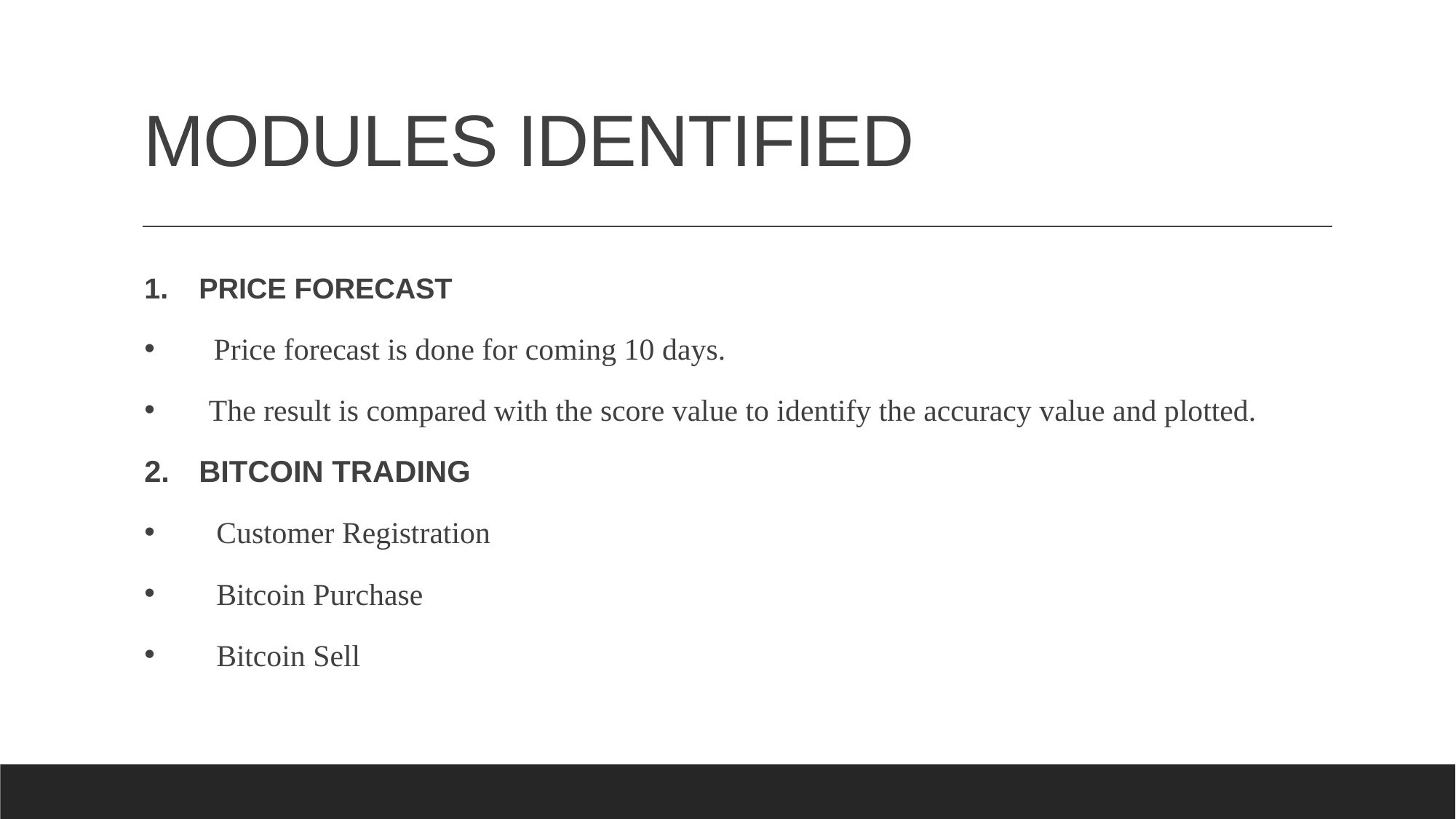

# MODULES IDENTIFIED
PRICE FORECAST
       Price forecast is done for coming 10 days.
       The result is compared with the score value to identify the accuracy value and plotted.
BITCOIN TRADING
        Customer Registration
        Bitcoin Purchase
        Bitcoin Sell